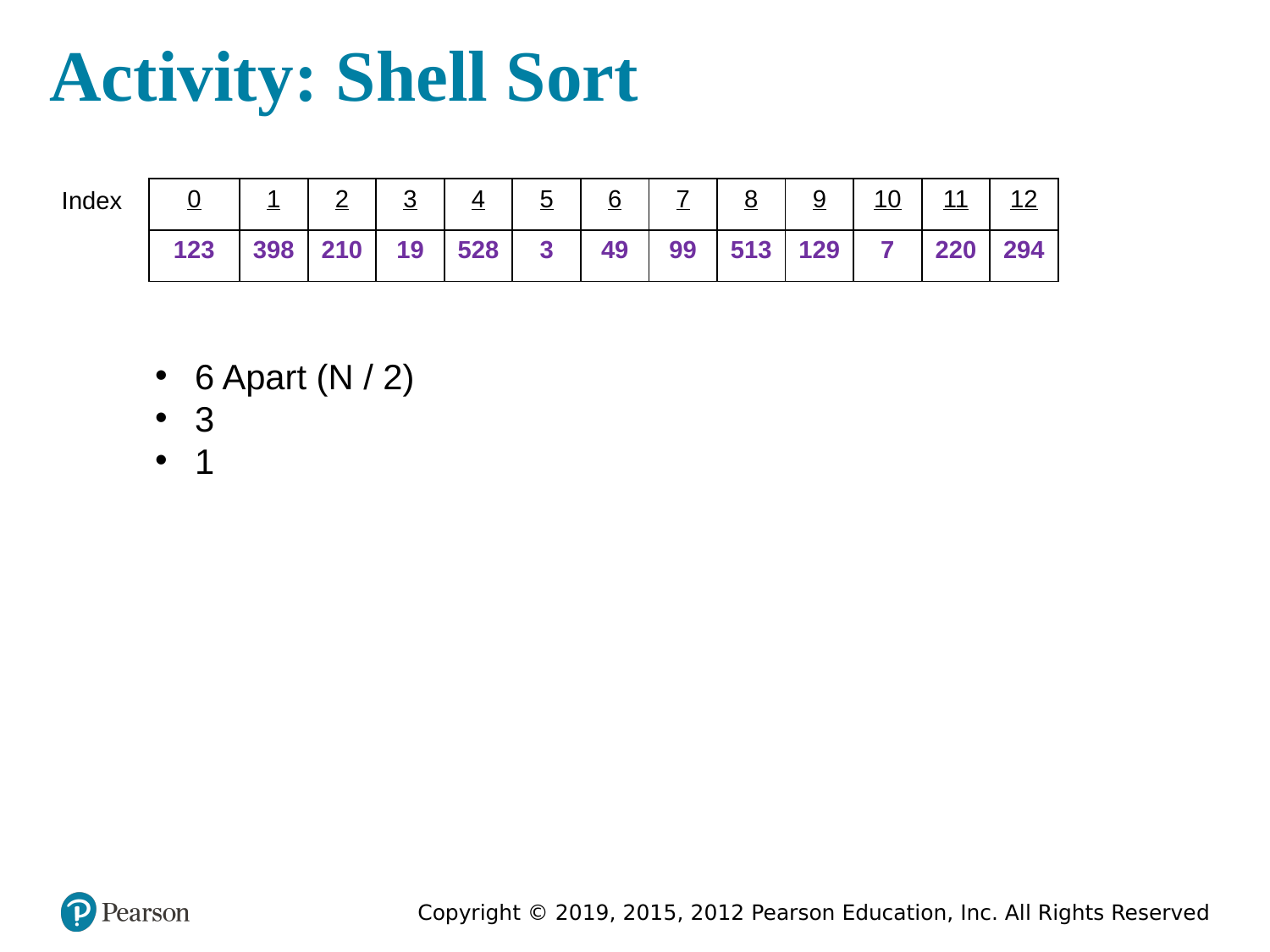

# Activity: Shell Sort
Index
| 0 | 1 | 2 | 3 | 4 | 5 | 6 | 7 | 8 | 9 | 10 | 11 | 12 |
| --- | --- | --- | --- | --- | --- | --- | --- | --- | --- | --- | --- | --- |
| 123 | 398 | 210 | 19 | 528 | 3 | 49 | 99 | 513 | 129 | 7 | 220 | 294 |
6 Apart (N / 2)
3
1